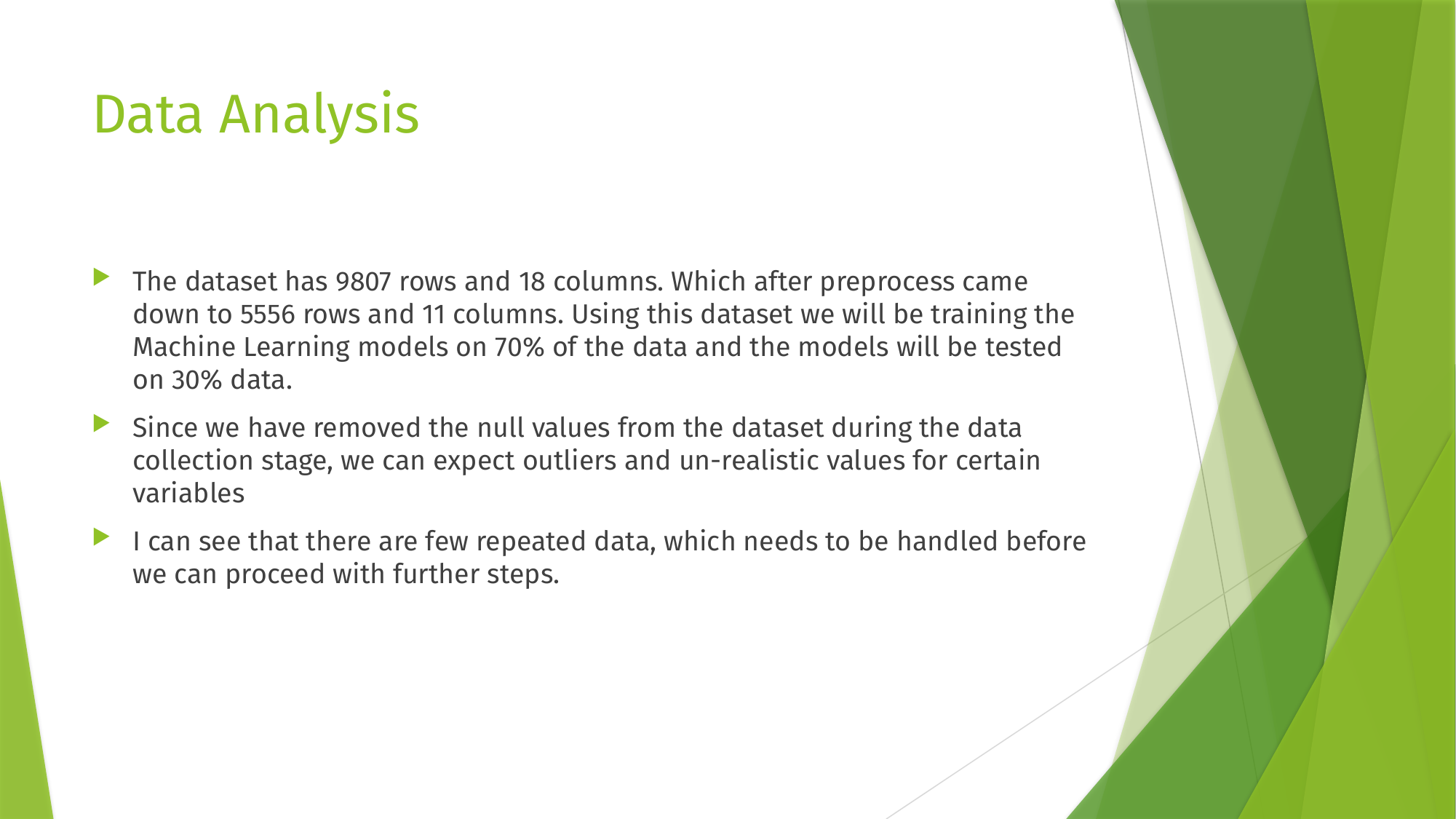

# Data Analysis
The dataset has 9807 rows and 18 columns. Which after preprocess came down to 5556 rows and 11 columns. Using this dataset we will be training the Machine Learning models on 70% of the data and the models will be tested on 30% data.
Since we have removed the null values from the dataset during the data collection stage, we can expect outliers and un-realistic values for certain variables
I can see that there are few repeated data, which needs to be handled before we can proceed with further steps.